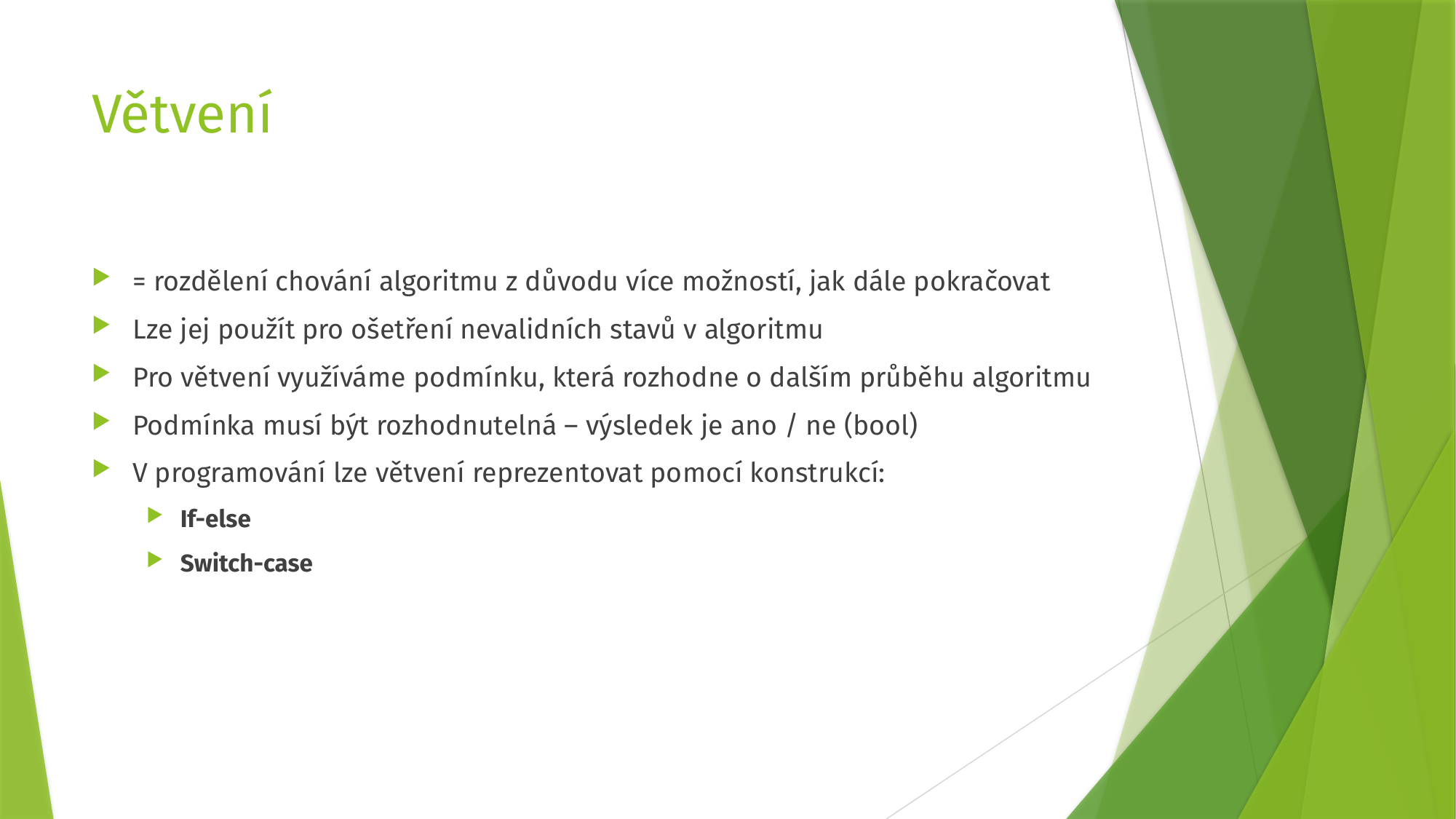

# Větvení
= rozdělení chování algoritmu z důvodu více možností, jak dále pokračovat
Lze jej použít pro ošetření nevalidních stavů v algoritmu
Pro větvení využíváme podmínku, která rozhodne o dalším průběhu algoritmu
Podmínka musí být rozhodnutelná – výsledek je ano / ne (bool)
V programování lze větvení reprezentovat pomocí konstrukcí:
If-else
Switch-case